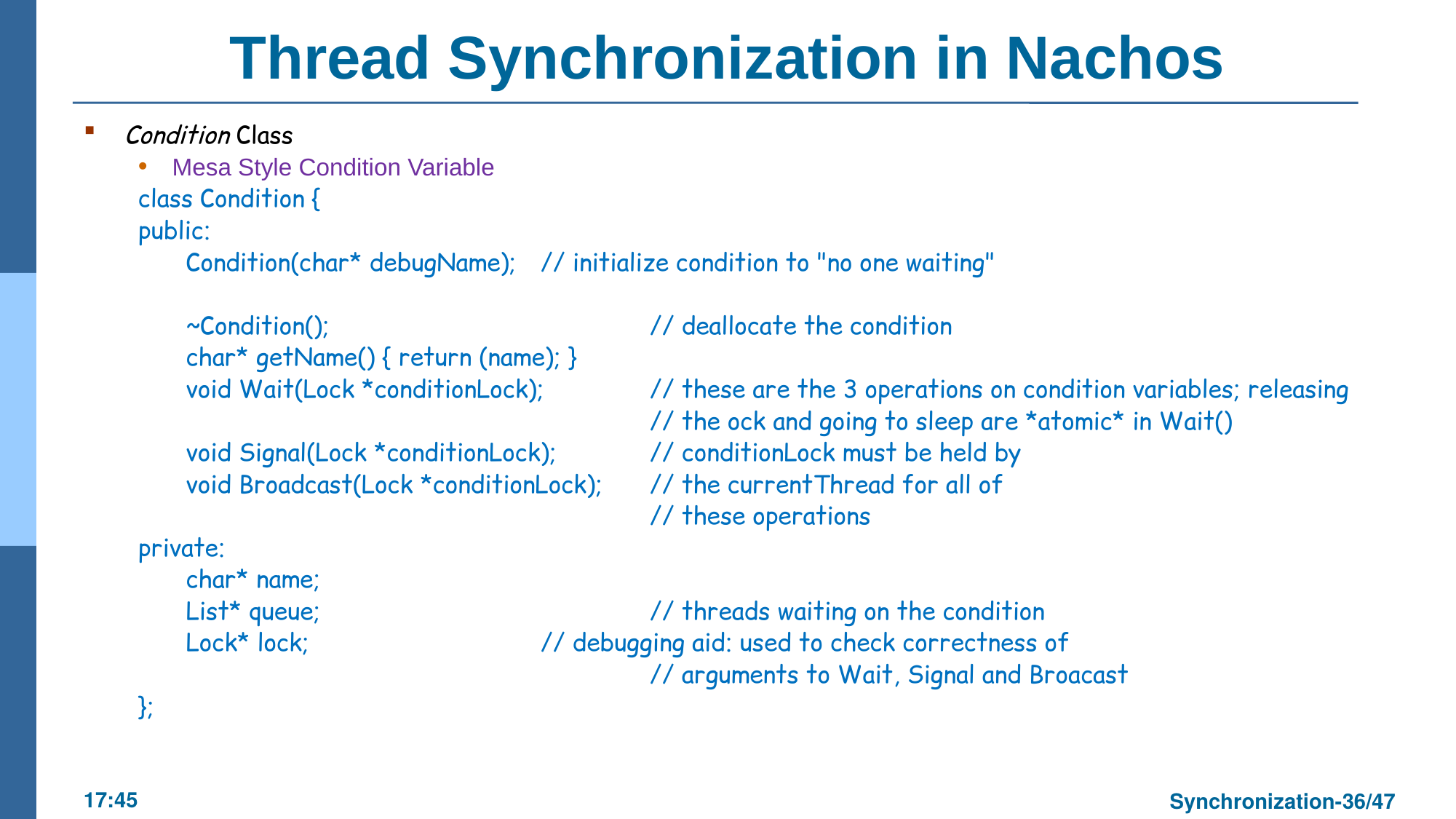

# Thread Synchronization in Nachos
Condition Class
Mesa Style Condition Variable
class Condition {
public:
Condition(char* debugName); 	// initialize condition to "no one waiting"

~Condition(); 			// deallocate the condition
char* getName() { return (name); }
void Wait(Lock *conditionLock); 	// these are the 3 operations on condition variables; releasing
					// the ock and going to sleep are *atomic* in Wait()
void Signal(Lock *conditionLock); 	// conditionLock must be held by
void Broadcast(Lock *conditionLock);	// the currentThread for all of
					// these operations
private:
char* name;
List* queue; 			// threads waiting on the condition
Lock* lock; 			// debugging aid: used to check correctness of
					// arguments to Wait, Signal and Broacast
};